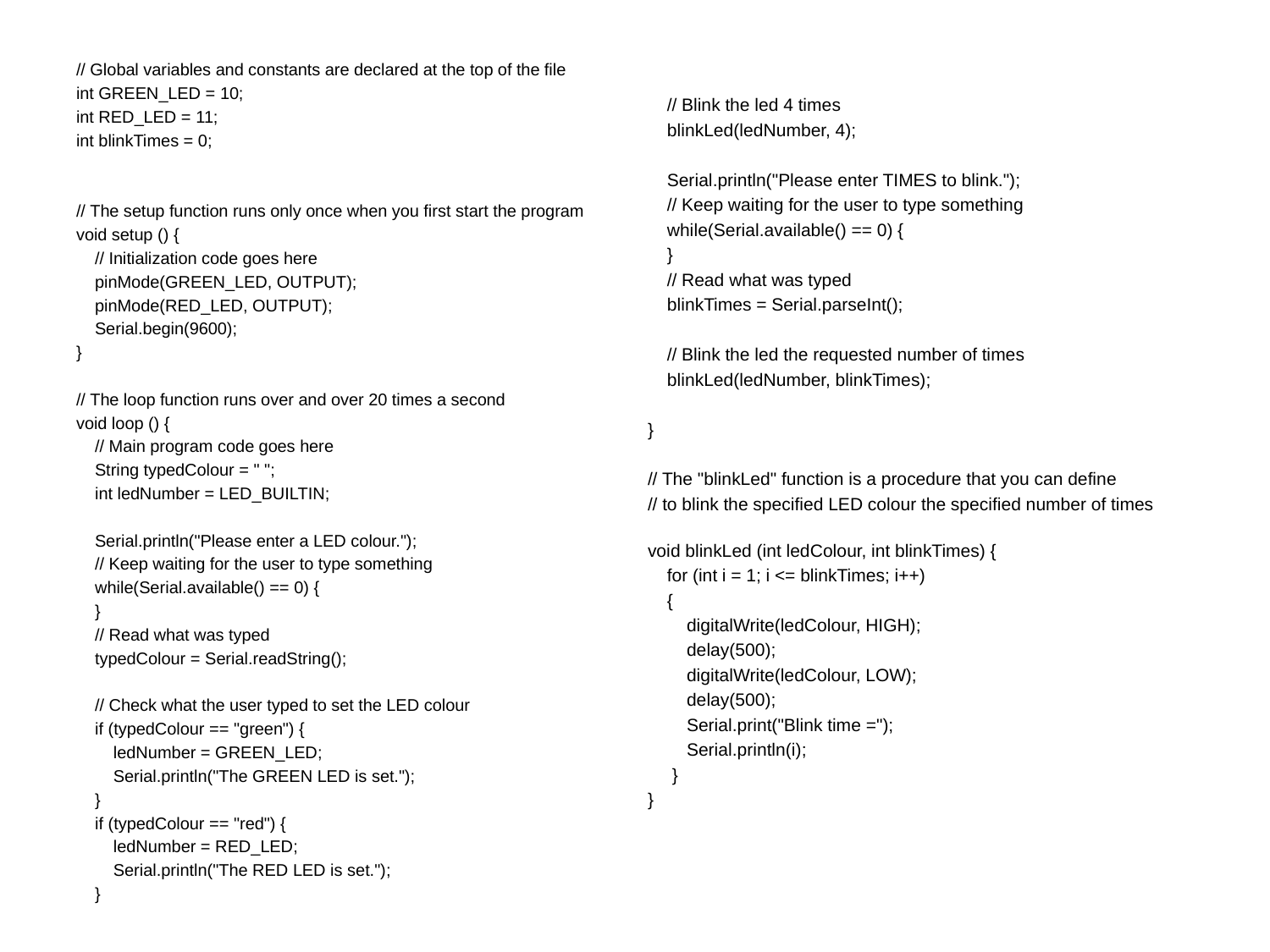

// Global variables and constants are declared at the top of the file
int GREEN_LED = 10;
int RED_LED = 11;
int blinkTimes = 0;

// The setup function runs only once when you first start the program
void setup () {
    // Initialization code goes here
    pinMode(GREEN_LED, OUTPUT);
    pinMode(RED_LED, OUTPUT);
    Serial.begin(9600);
}

// The loop function runs over and over 20 times a second
void loop () {
    // Main program code goes here
    String typedColour = " ";
    int ledNumber = LED_BUILTIN;

    Serial.println("Please enter a LED colour.");
    // Keep waiting for the user to type something
    while(Serial.available() == 0) {
    }
    // Read what was typed
    typedColour = Serial.readString();

    // Check what the user typed to set the LED colour
    if (typedColour == "green") {
        ledNumber = GREEN_LED;
        Serial.println("The GREEN LED is set.");
    }
    if (typedColour == "red") {
        ledNumber = RED_LED;
        Serial.println("The RED LED is set.");
    }

    // Blink the led 4 times
    blinkLed(ledNumber, 4);

    Serial.println("Please enter TIMES to blink.");
    // Keep waiting for the user to type something
    while(Serial.available() == 0) {
    }
    // Read what was typed
    blinkTimes = Serial.parseInt();

    // Blink the led the requested number of times
    blinkLed(ledNumber, blinkTimes);

}

// The "blinkLed" function is a procedure that you can define
// to blink the specified LED colour the specified number of times
void blinkLed (int ledColour, int blinkTimes) {
    for (int i = 1; i <= blinkTimes; i++)
    {
        digitalWrite(ledColour, HIGH);
        delay(500);
        digitalWrite(ledColour, LOW);
        delay(500);
        Serial.print("Blink time =");
        Serial.println(i);
     }
}